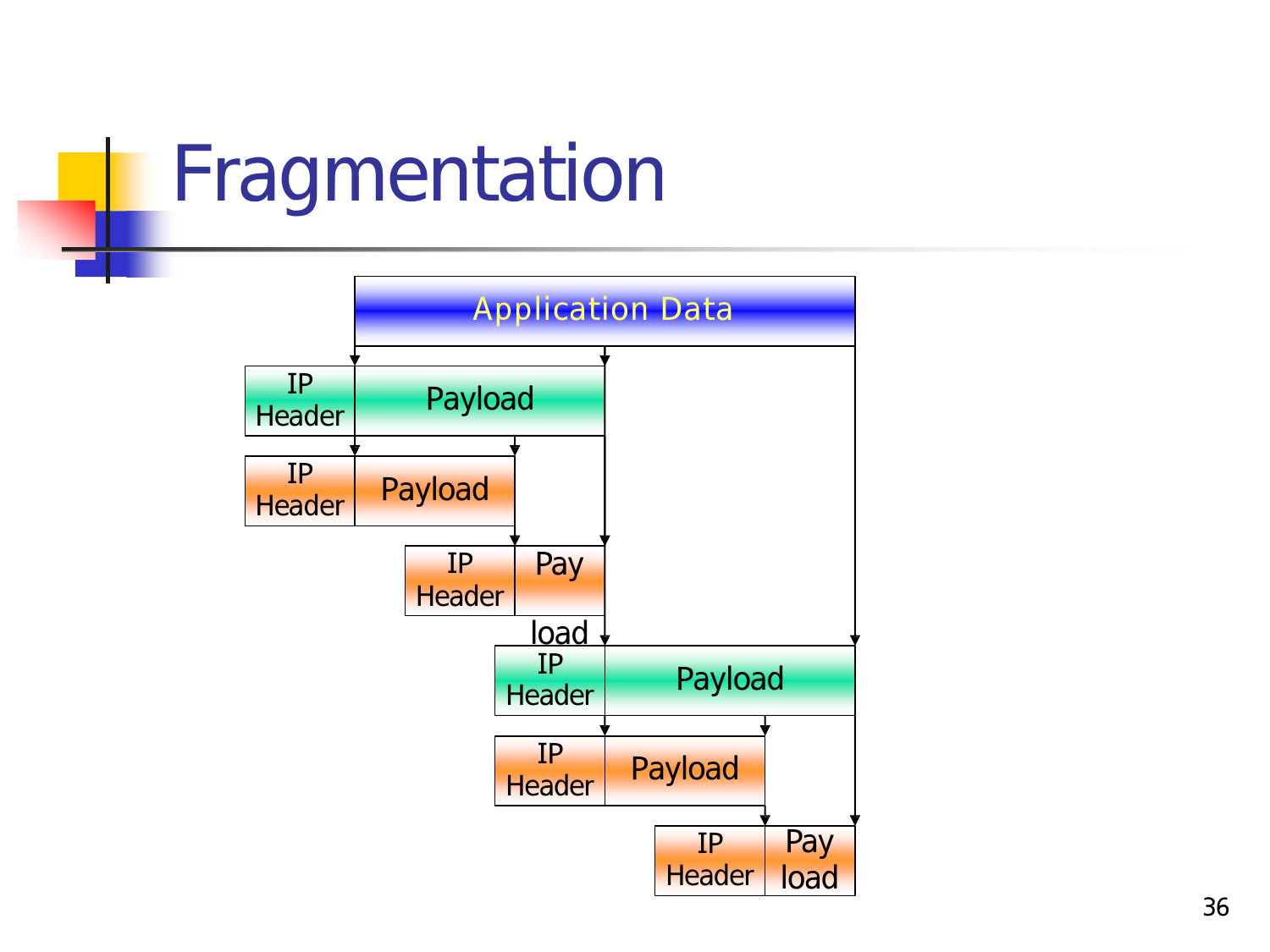

# Fragmentation

Application Data

IP
Header
Payload

IP
Header
Payload

Pay  load
IP
Header

IP
Header
Payload

IP
Header
Payload

Pay
load

IP
Header
36